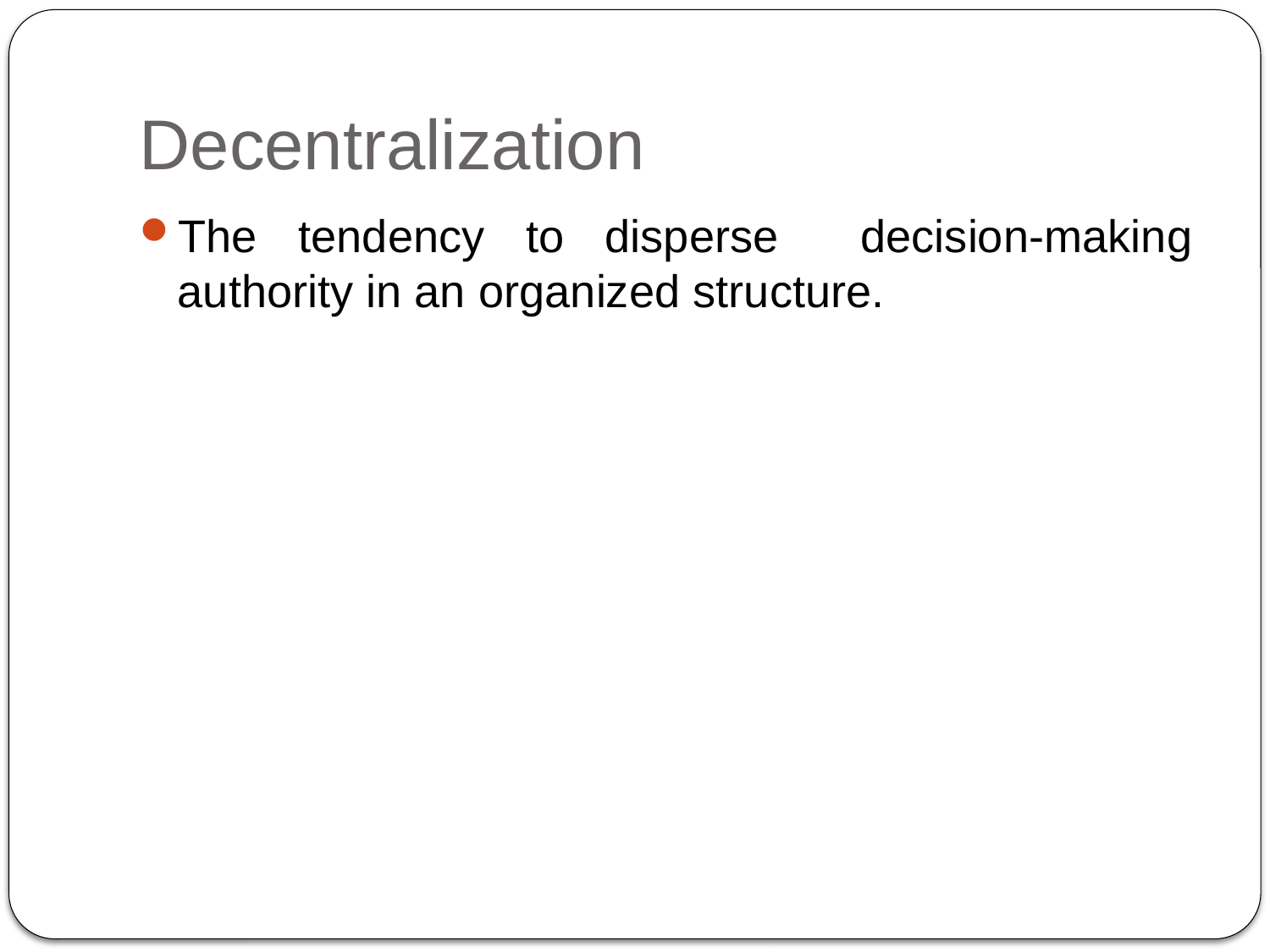

# Decentralization
The tendency to disperse  decision-making authority in an organized structure.